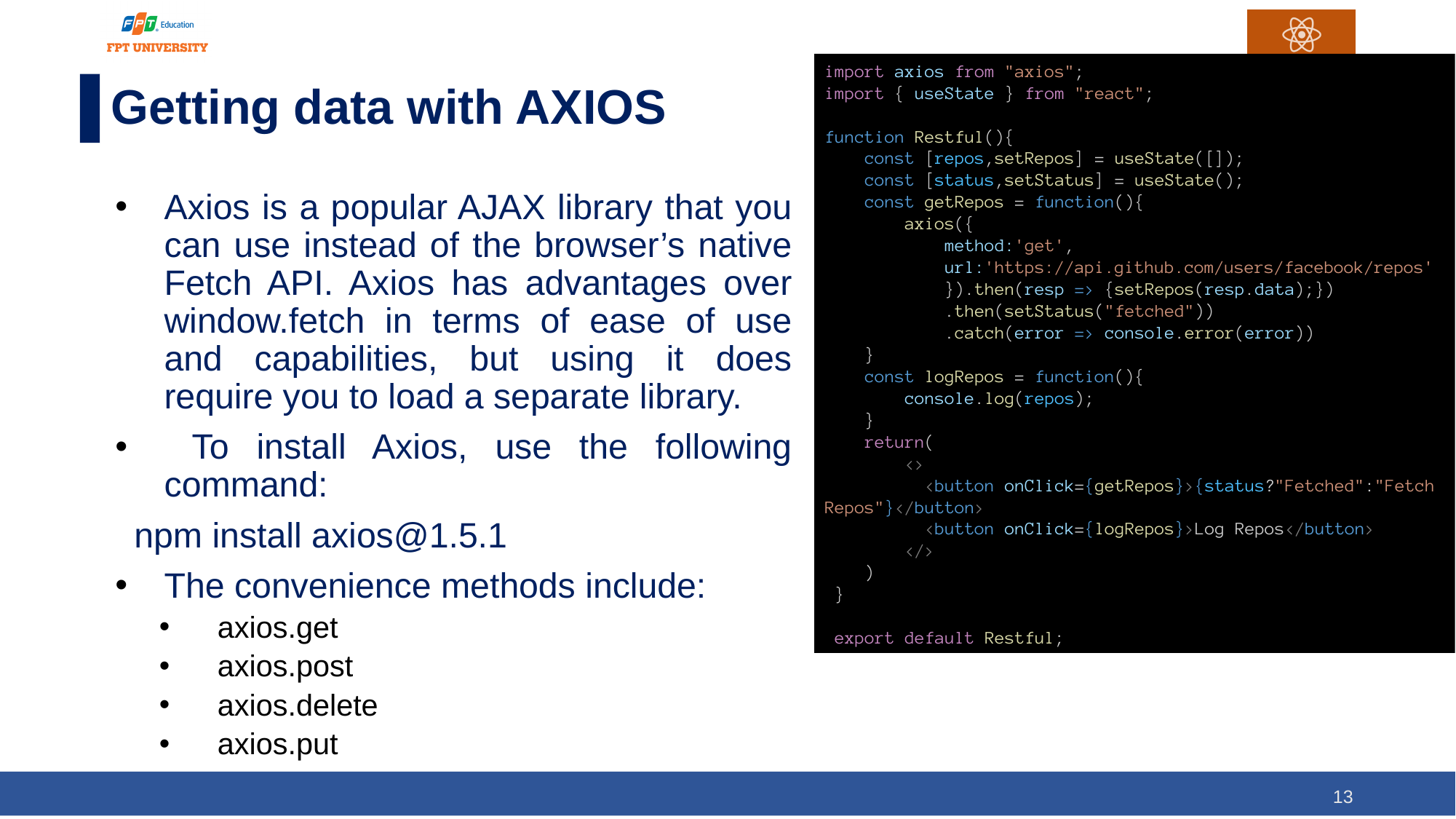

import axios from "axios";
import { useState } from "react";
function Restful(){
    const [repos,setRepos] = useState([]);
    const [status,setStatus] = useState();
    const getRepos = function(){
        axios({
            method:'get',
            url:'https://api.github.com/users/facebook/repos'
            }).then(resp => {setRepos(resp.data);})
            .then(setStatus("fetched"))
            .catch(error => console.error(error))
    }
    const logRepos = function(){
        console.log(repos);
    }
    return(
        <>
          <button onClick={getRepos}>{status?"Fetched":"Fetch Repos"}</button>
          <button onClick={logRepos}>Log Repos</button>
        </>
    )
 }
 export default Restful;
# Getting data with AXIOS
Axios is a popular AJAX library that you can use instead of the browser’s native Fetch API. Axios has advantages over window.fetch in terms of ease of use and capabilities, but using it does require you to load a separate library.
 To install Axios, use the following command:
 npm install axios@1.5.1
The convenience methods include:
axios.get
axios.post
axios.delete
axios.put
13